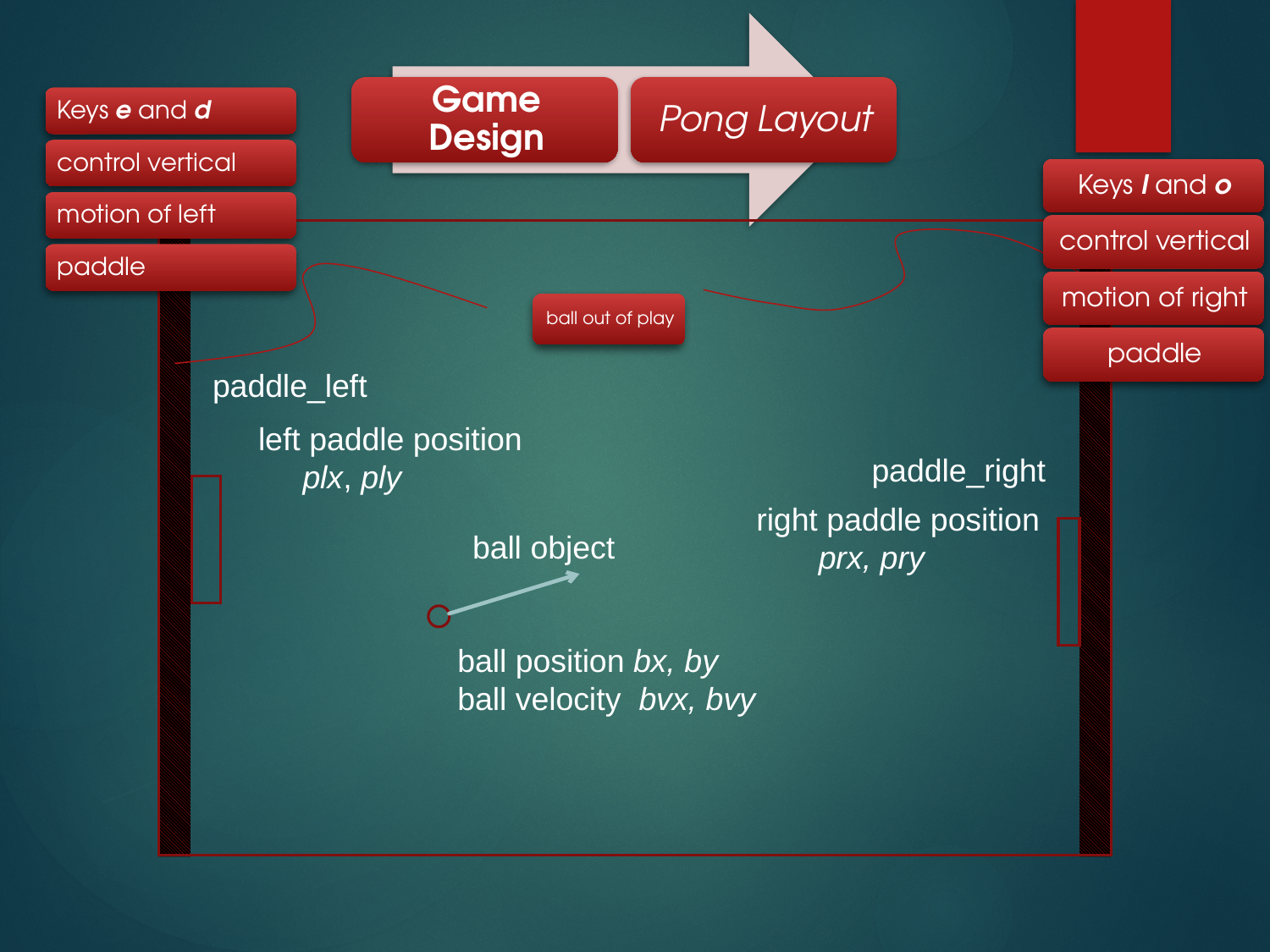

Game Design
Pong Layout
Keys e and d
control vertical
motion of left
paddle
Keys l and o
control vertical
motion of right
paddle

ball out of play
paddle_left
left paddle position
     plx, ply
paddle_right

right paddle position
       prx, pry

ball object

ball position bx, by
ball velocity  bvx, bvy